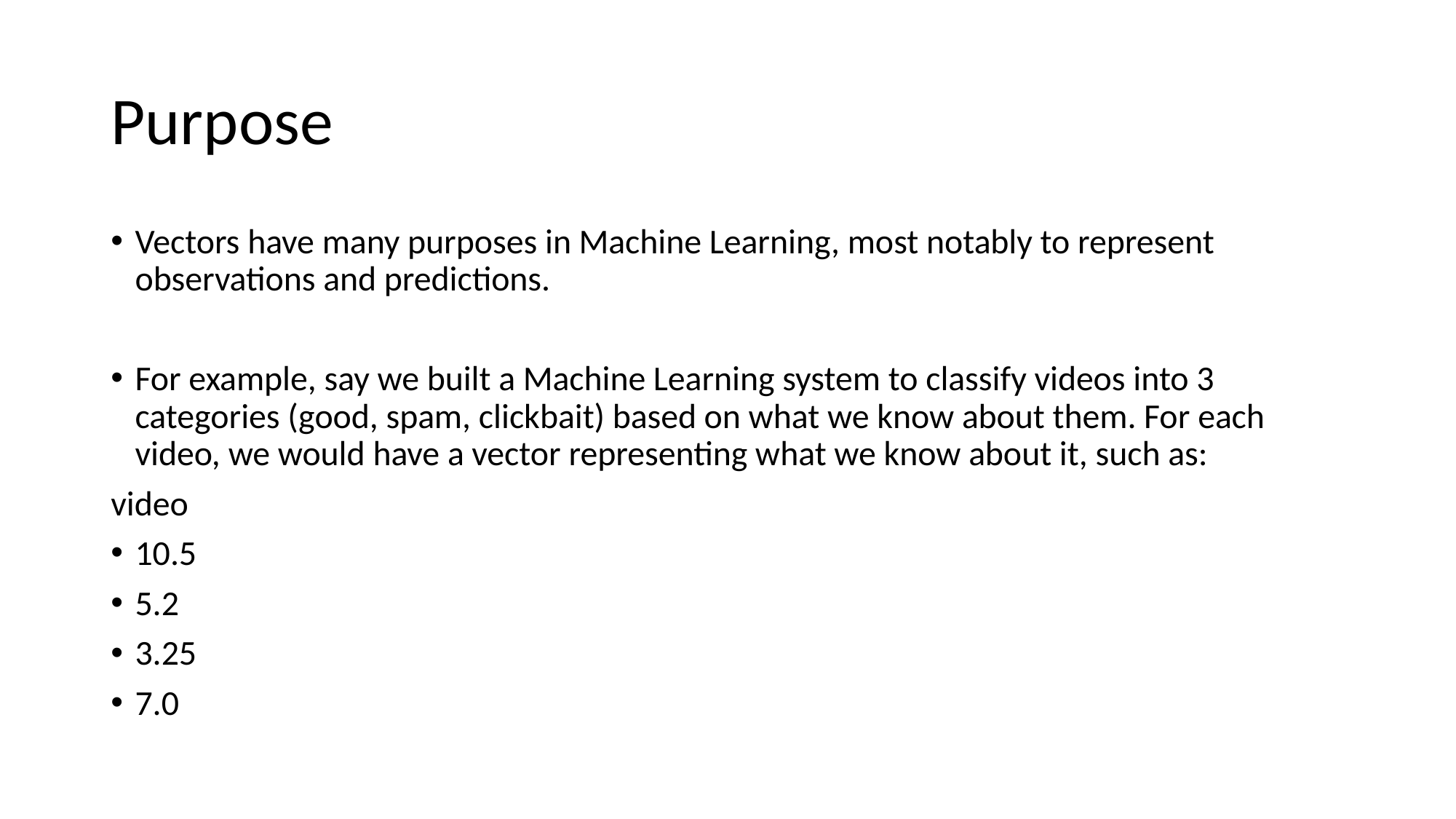

# Purpose
Vectors have many purposes in Machine Learning, most notably to represent observations and predictions.

For example, say we built a Machine Learning system to classify videos into 3 categories (good, spam, clickbait) based on what we know about them. For each video, we would have a vector representing what we know about it, such as:
video
10.5
5.2
3.25
7.0